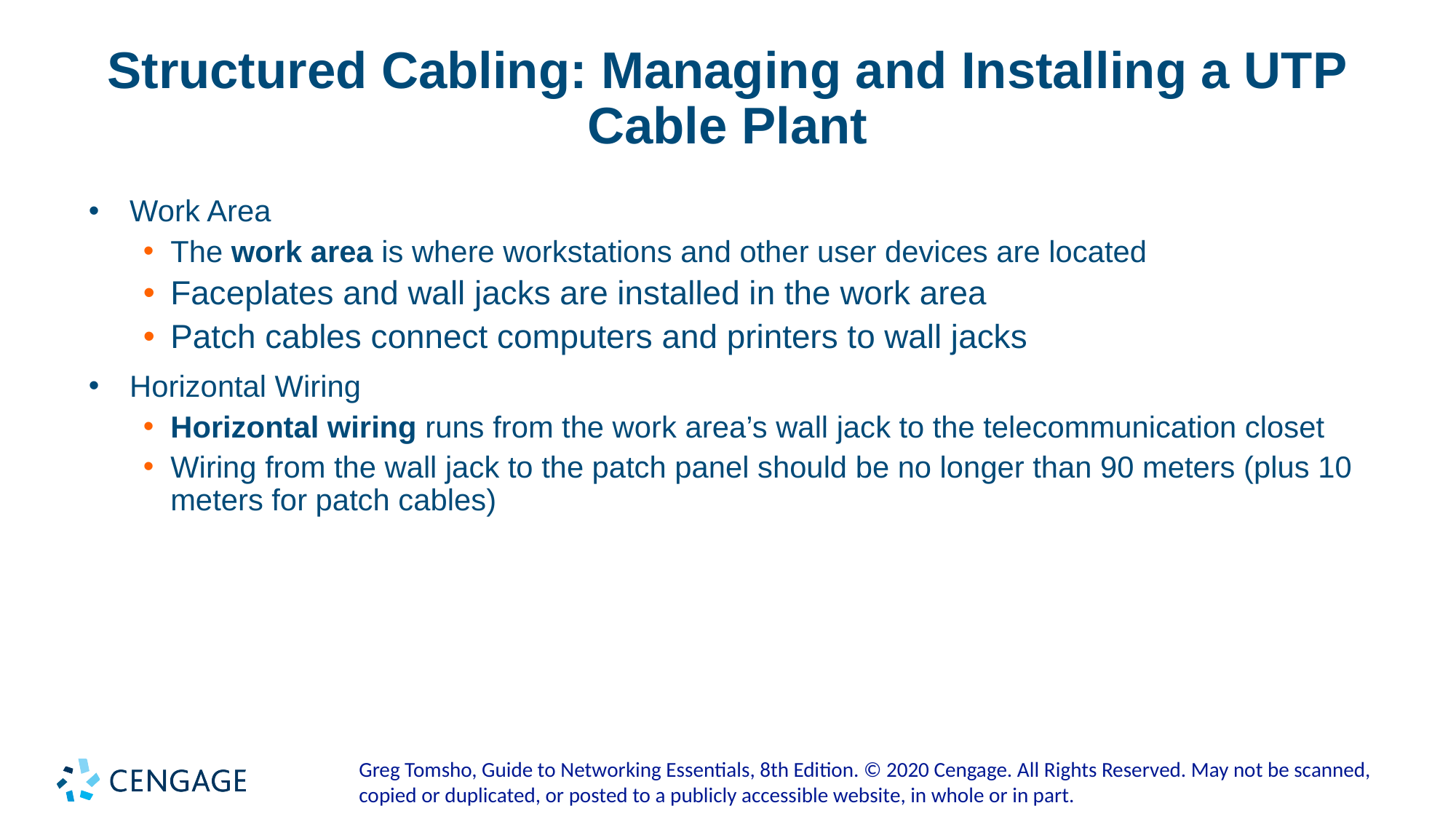

# Structured Cabling: Managing and Installing a UTP Cable Plant
Work Area
The work area is where workstations and other user devices are located
Faceplates and wall jacks are installed in the work area
Patch cables connect computers and printers to wall jacks
Horizontal Wiring
Horizontal wiring runs from the work area’s wall jack to the telecommunication closet
Wiring from the wall jack to the patch panel should be no longer than 90 meters (plus 10 meters for patch cables)